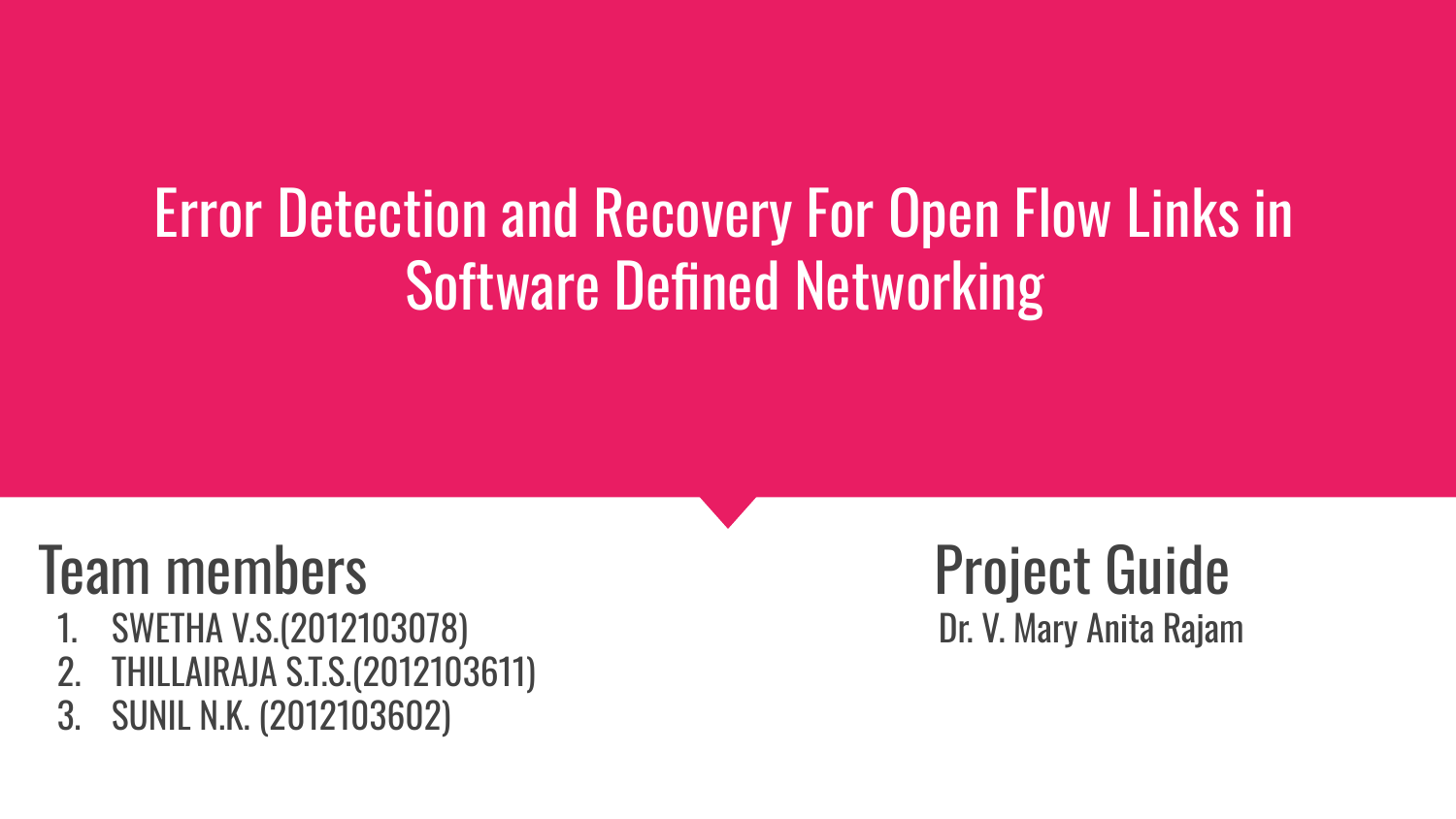

# Error Detection and Recovery For Open Flow Links in Software Defined Networking

Team members                                         Project Guide
SWETHA V.S.(2012103078)                                                         Dr. V. Mary Anita Rajam
THILLAIRAJA S.T.S.(2012103611)
SUNIL N.K. (2012103602)